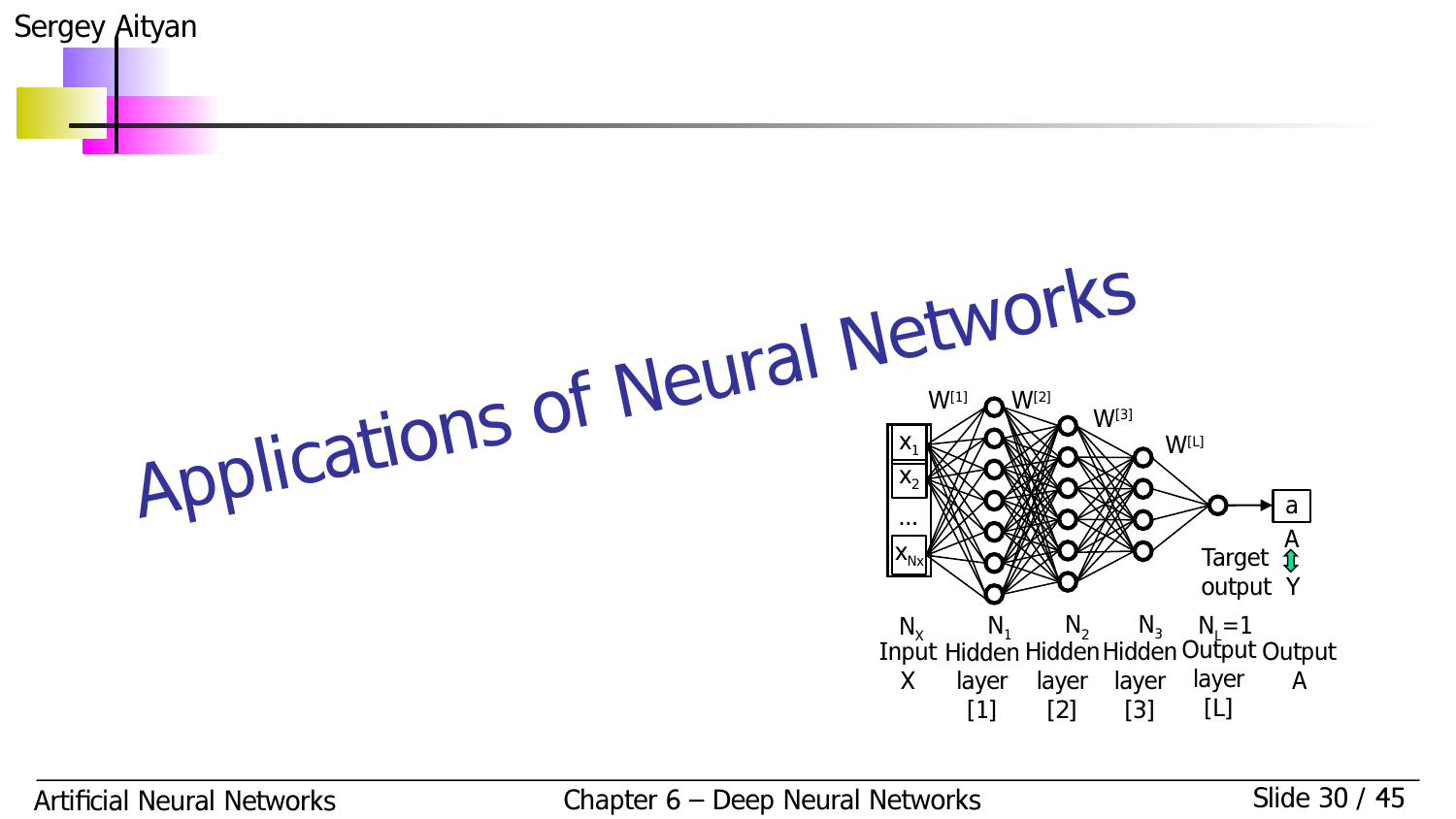

Applications of Neural Networks
W[1]
W[2]

W[3]

x1
x2
…
xNx
W[L]

a

A
Target output  Y

N3
N2
NL=1
Output layer [L]
Hidden layer [2]
N1
NX
Input X
Hidden layer [1]
Hidden layer [3]
Output A